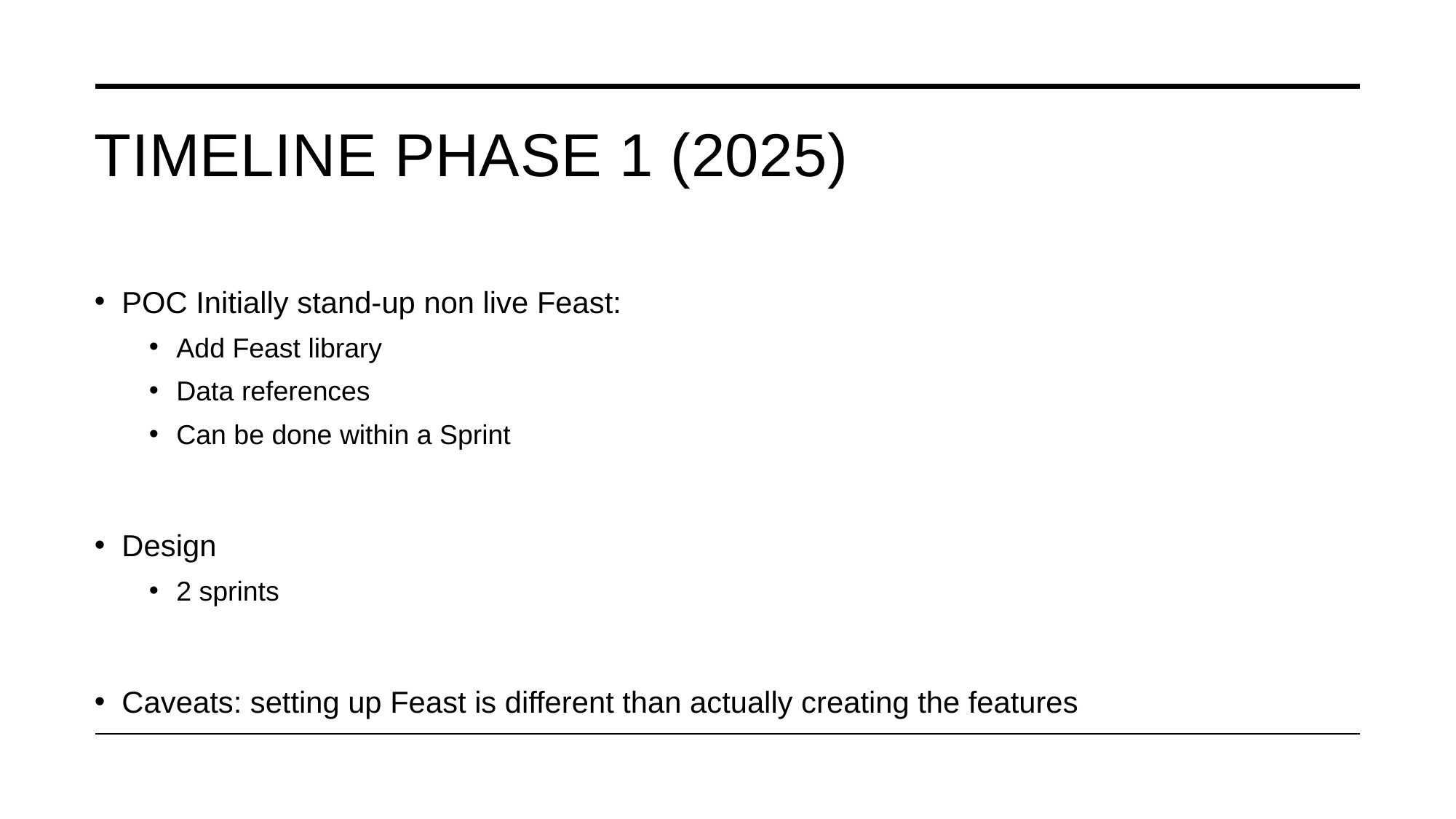

# Timeline Phase 1 (2025)
POC Initially stand-up non live Feast:
Add Feast library
Data references
Can be done within a Sprint

Design
2 sprints

Caveats: setting up Feast is different than actually creating the features